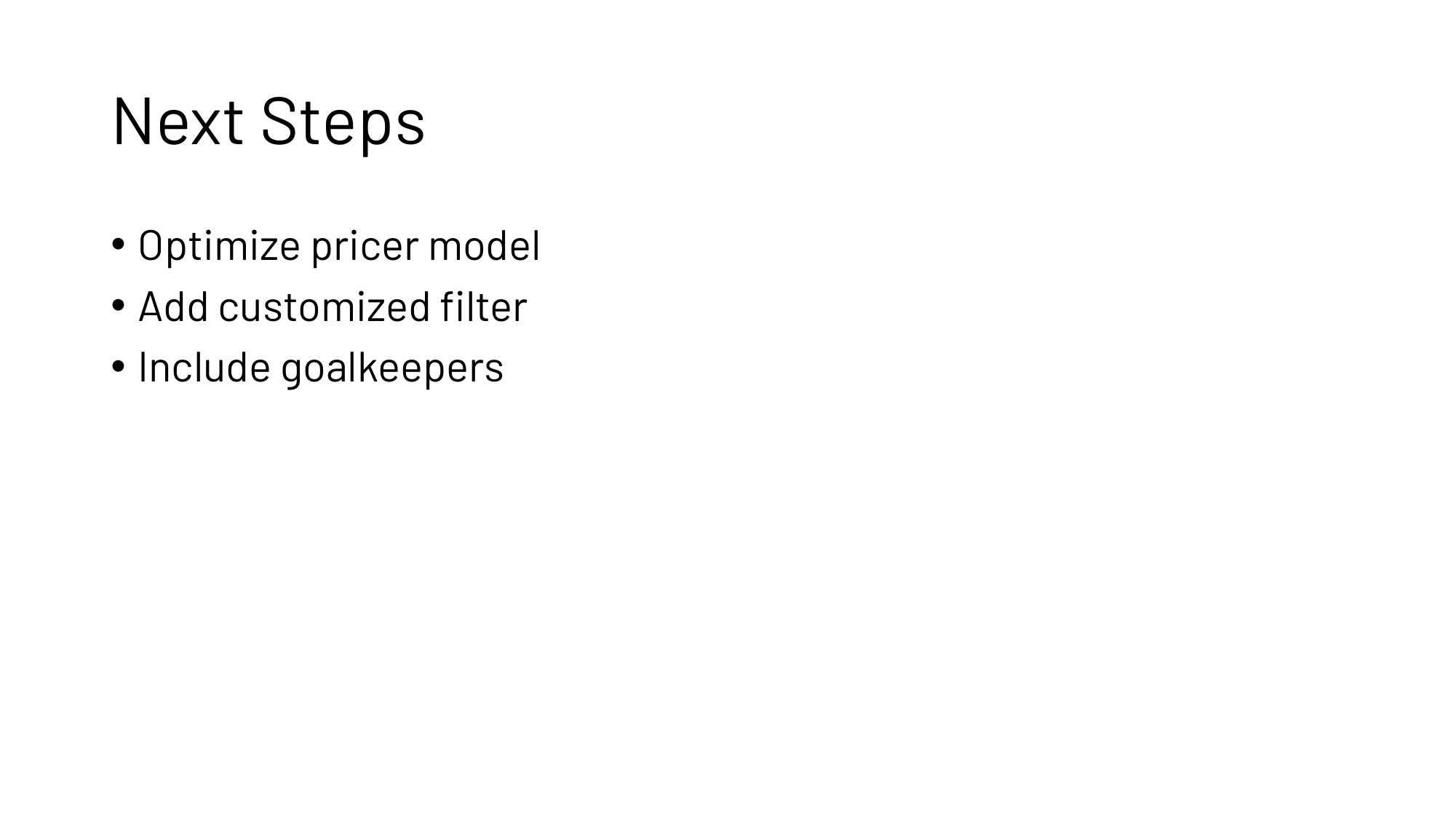

# Next Steps
Optimize pricer model
Add customized filter
Include goalkeepers